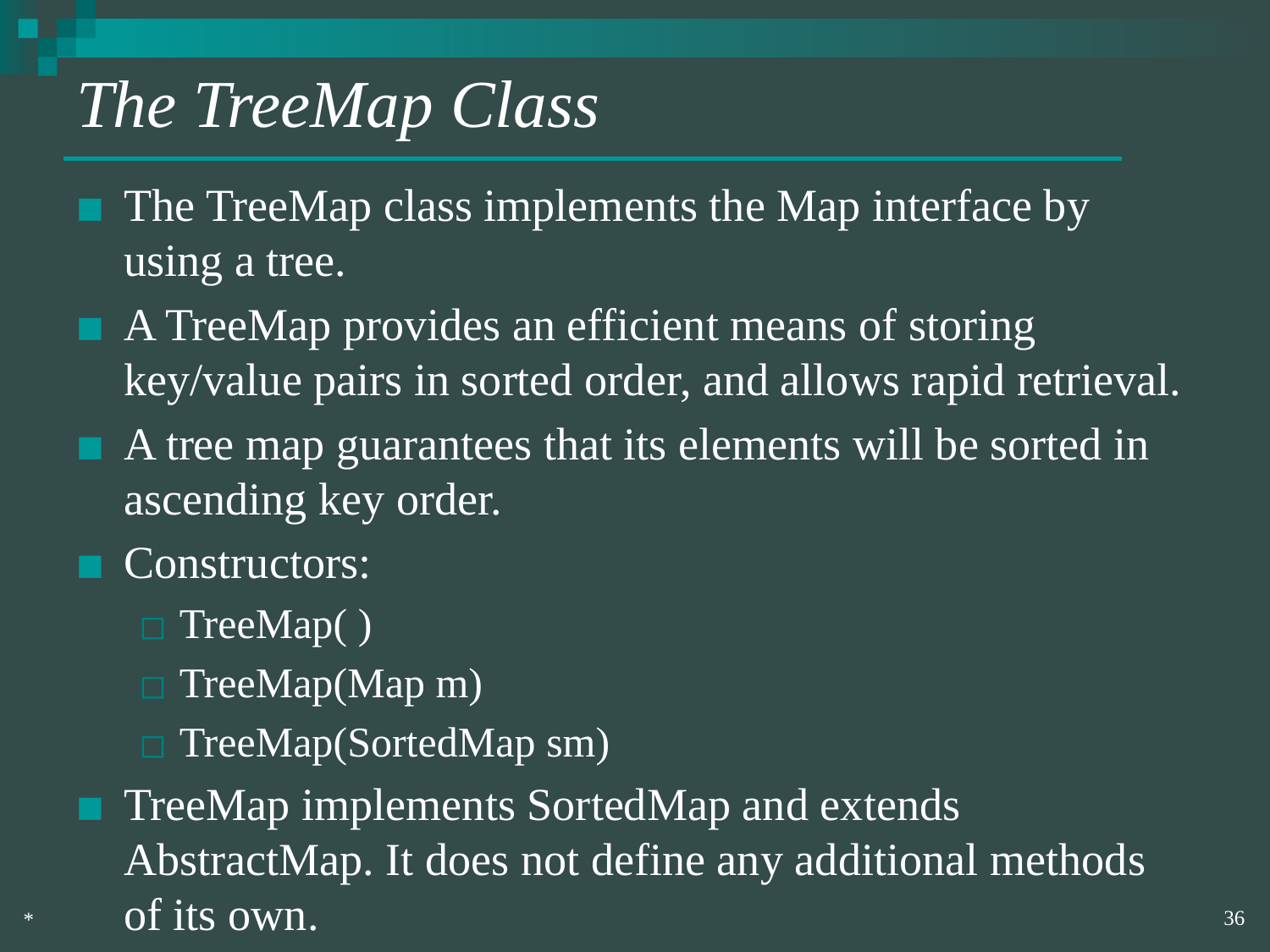

# The TreeMap Class
The TreeMap class implements the Map interface by using a tree.
A TreeMap provides an efficient means of storing key/value pairs in sorted order, and allows rapid retrieval.
A tree map guarantees that its elements will be sorted in ascending key order.
Constructors:
TreeMap( )
TreeMap(Map m)
TreeMap(SortedMap sm)
TreeMap implements SortedMap and extends  AbstractMap. It does not define any additional methods of its own.
36